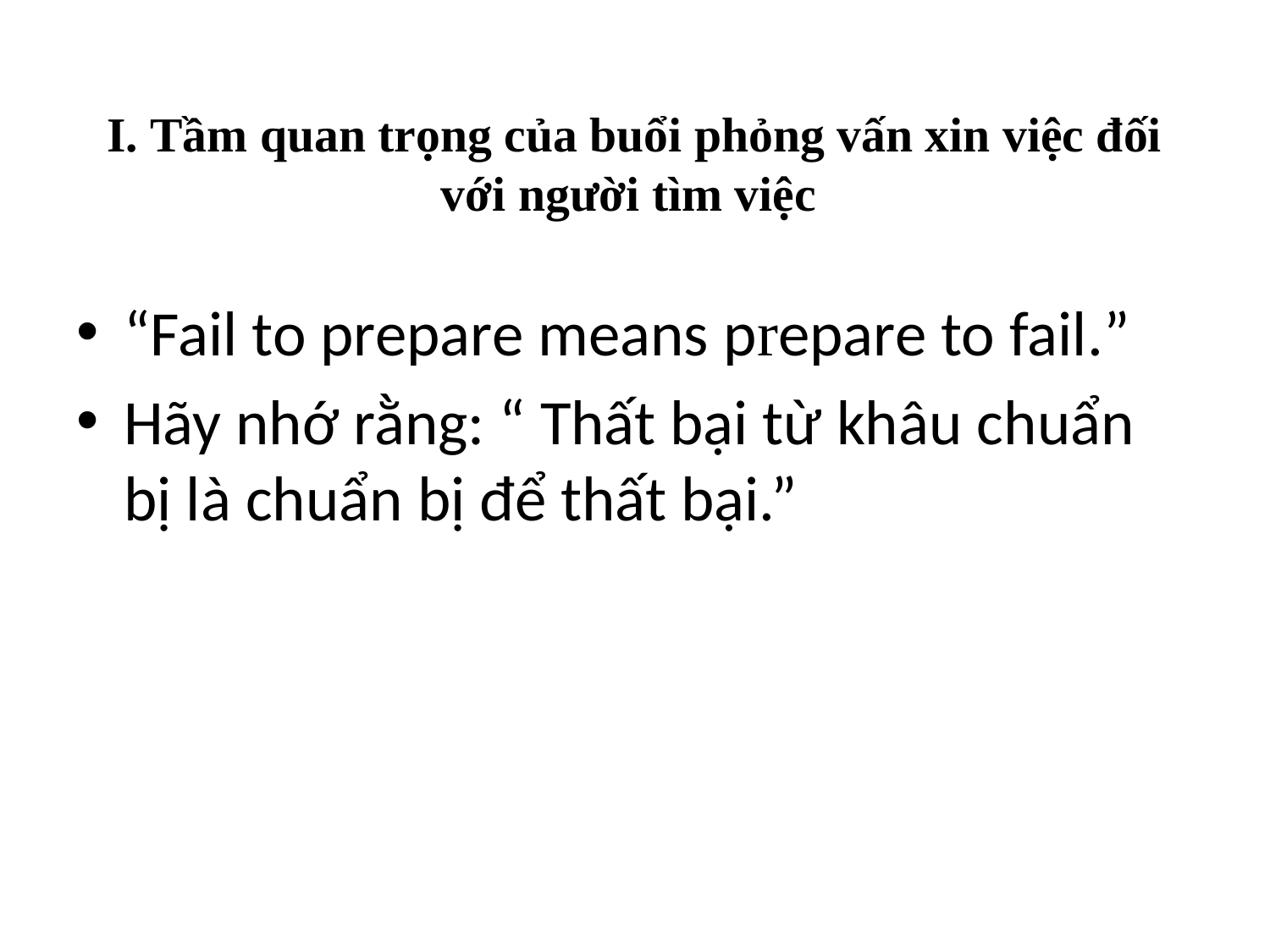

# I. Tầm quan trọng của buổi phỏng vấn xin việc đối với người tìm việc
“Fail to prepare means prepare to fail.”
Hãy nhớ rằng: “ Thất bại từ khâu chuẩn bị là chuẩn bị để thất bại.”